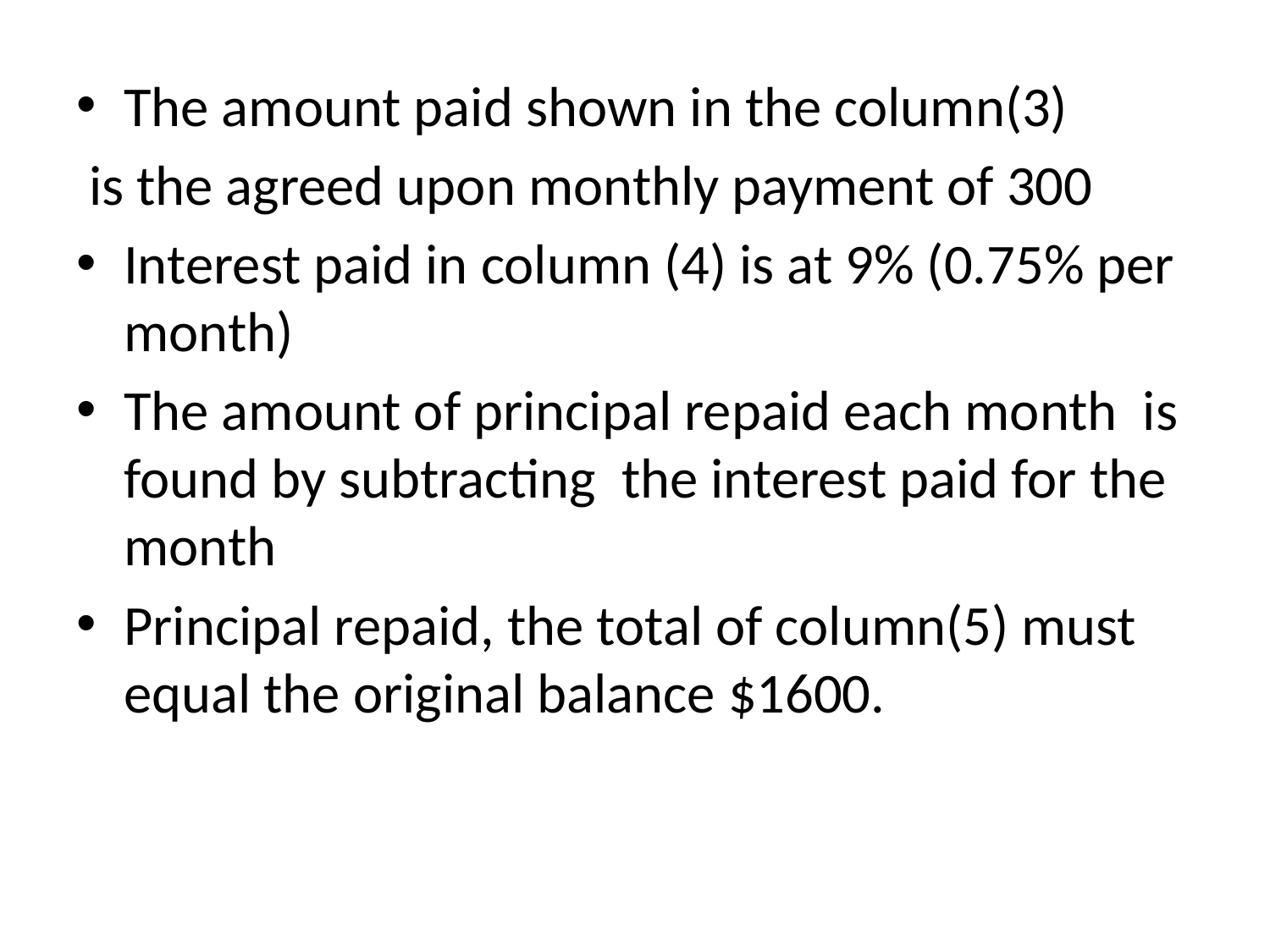

#
The amount paid shown in the column(3)
 is the agreed upon monthly payment of 300
Interest paid in column (4) is at 9% (0.75% per month)
The amount of principal repaid each month  is found by subtracting  the interest paid for the month
Principal repaid, the total of column(5) must equal the original balance $1600.